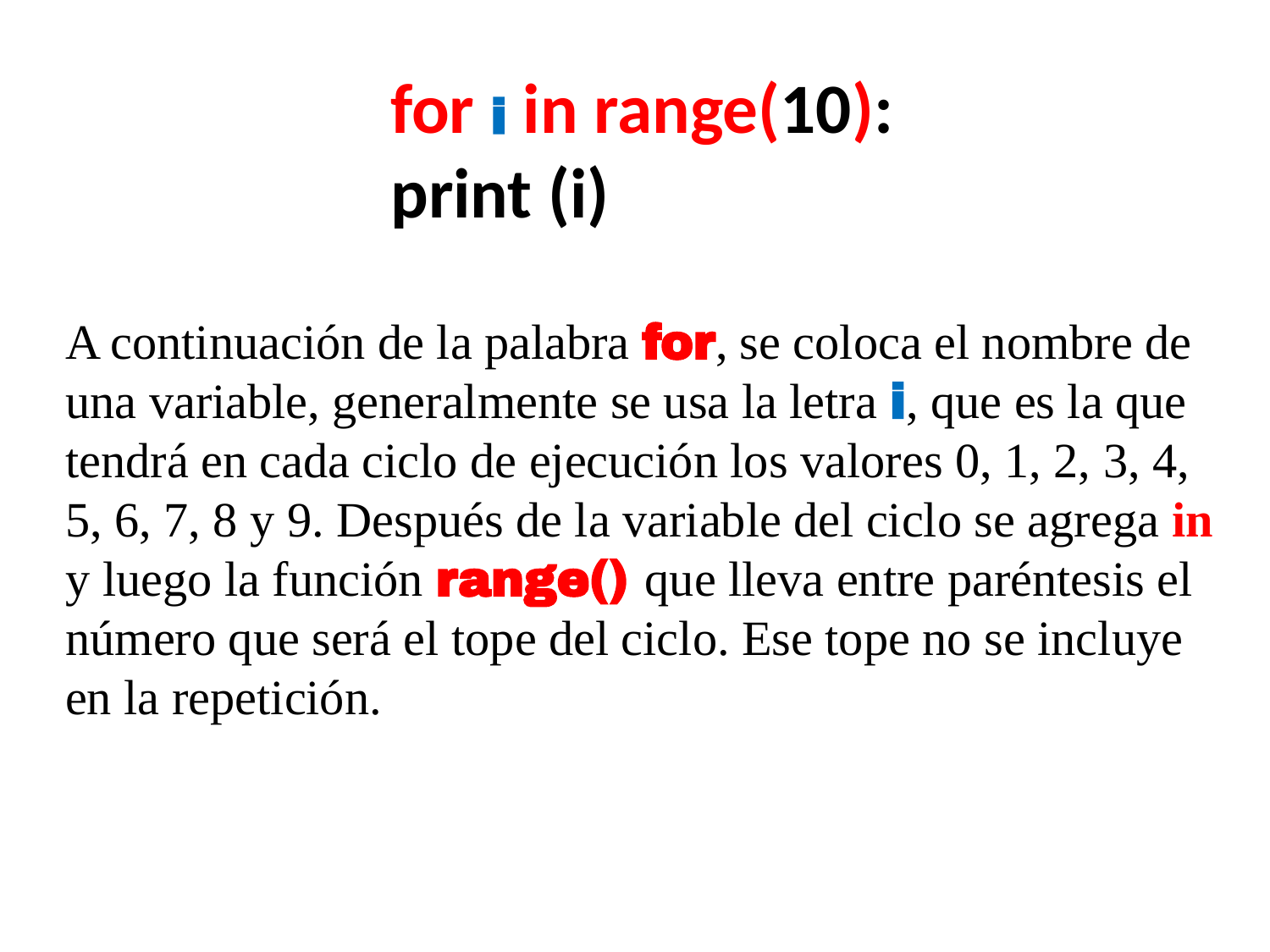

for i in range(10):
print (i)
A continuación de la palabra for, se coloca el nombre de una variable, generalmente se usa la letra i, que es la que tendrá en cada ciclo de ejecución los valores 0, 1, 2, 3, 4, 5, 6, 7, 8 y 9. Después de la variable del ciclo se agrega in y luego la función range() que lleva entre paréntesis el número que será el tope del ciclo. Ese tope no se incluye en la repetición.